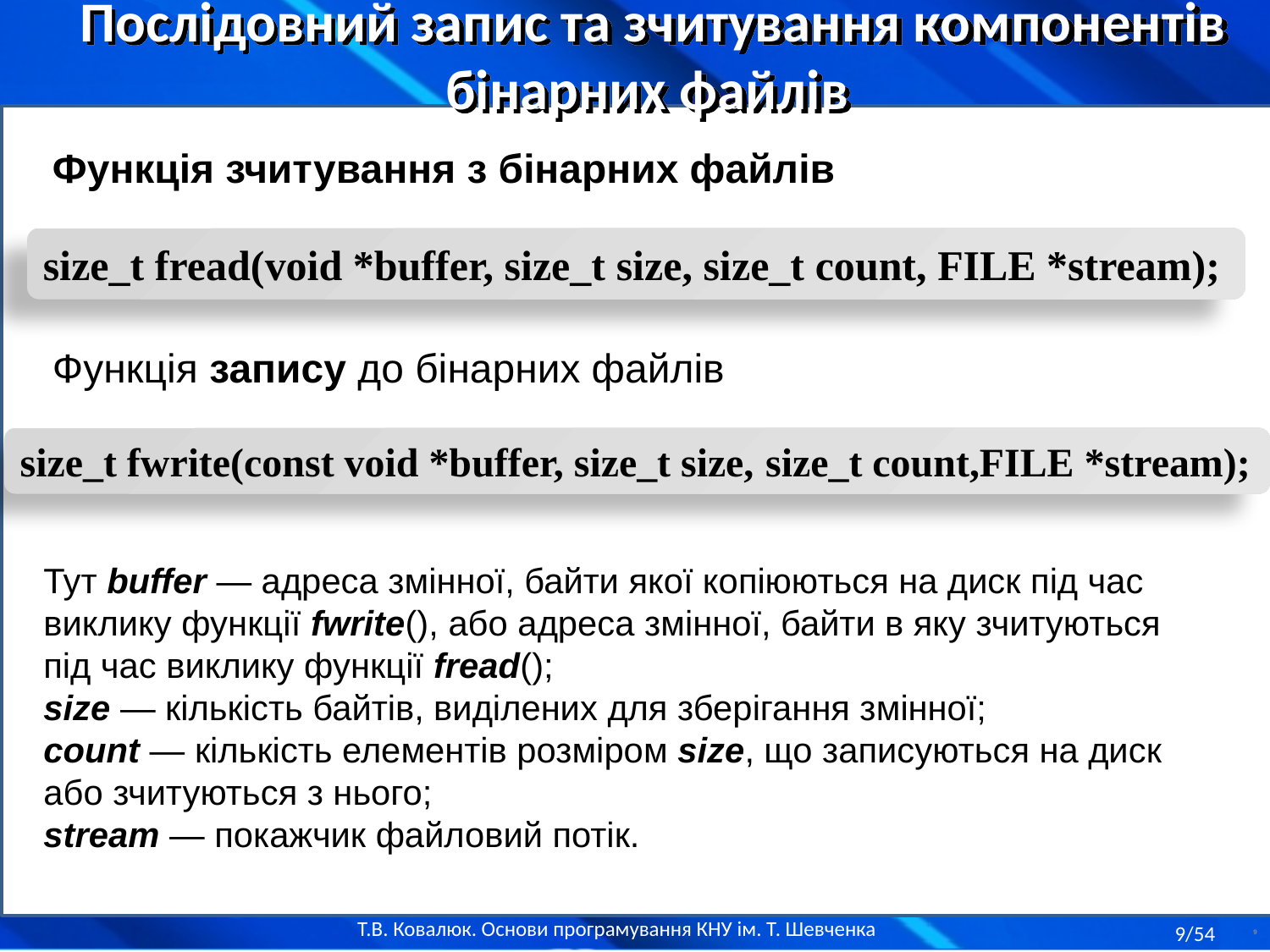

Послідовний запис та зчитування компонентів бінарних файлів
Функція зчитування з бінарних файлів
size_t fread(void *buffer, size_t size, size_t count, FILE *stream);
Функція запису до бінарних файлів
size_t fwrite(const void *buffer, size_t size, size_t count,FILE *stream);
Тут buffer — адреса змінної, байти якої копіюються на диск під час виклику функції fwrite(), або адреса змінної, байти в яку зчитуються під час виклику функції fread();
size — кількість байтів, виділених для зберігання змінної;
count — кількість елементів розміром size, що записуються на диск або зчитуються з нього;
stream — покажчик файловий потік.
9